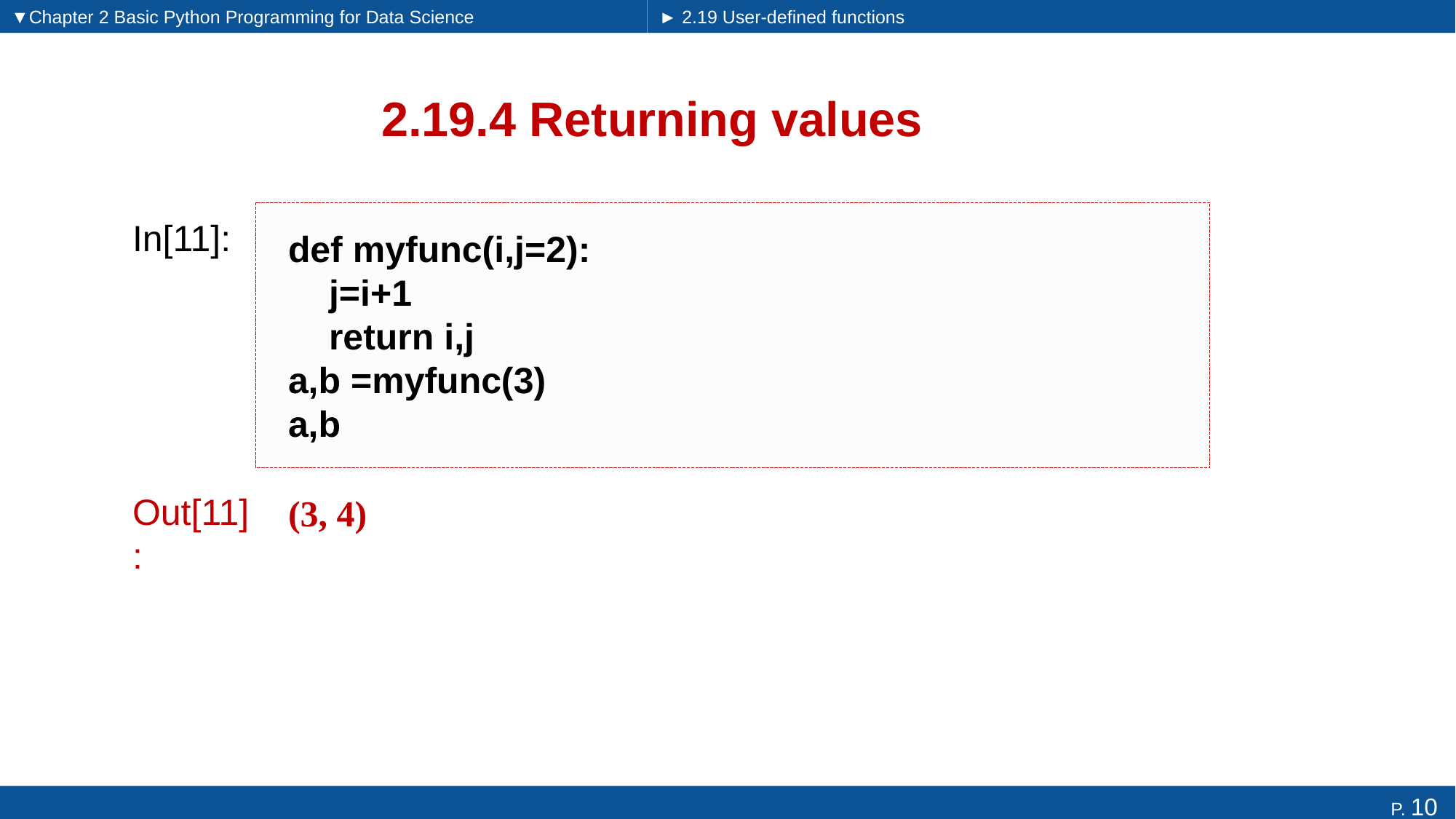

▼Chapter 2 Basic Python Programming for Data Science
► 2.19 User-defined functions
# 2.19.4 Returning values
def myfunc(i,j=2):
    j=i+1
    return i,j
a,b =myfunc(3)
a,b
In[11]:
(3, 4)
Out[11]: